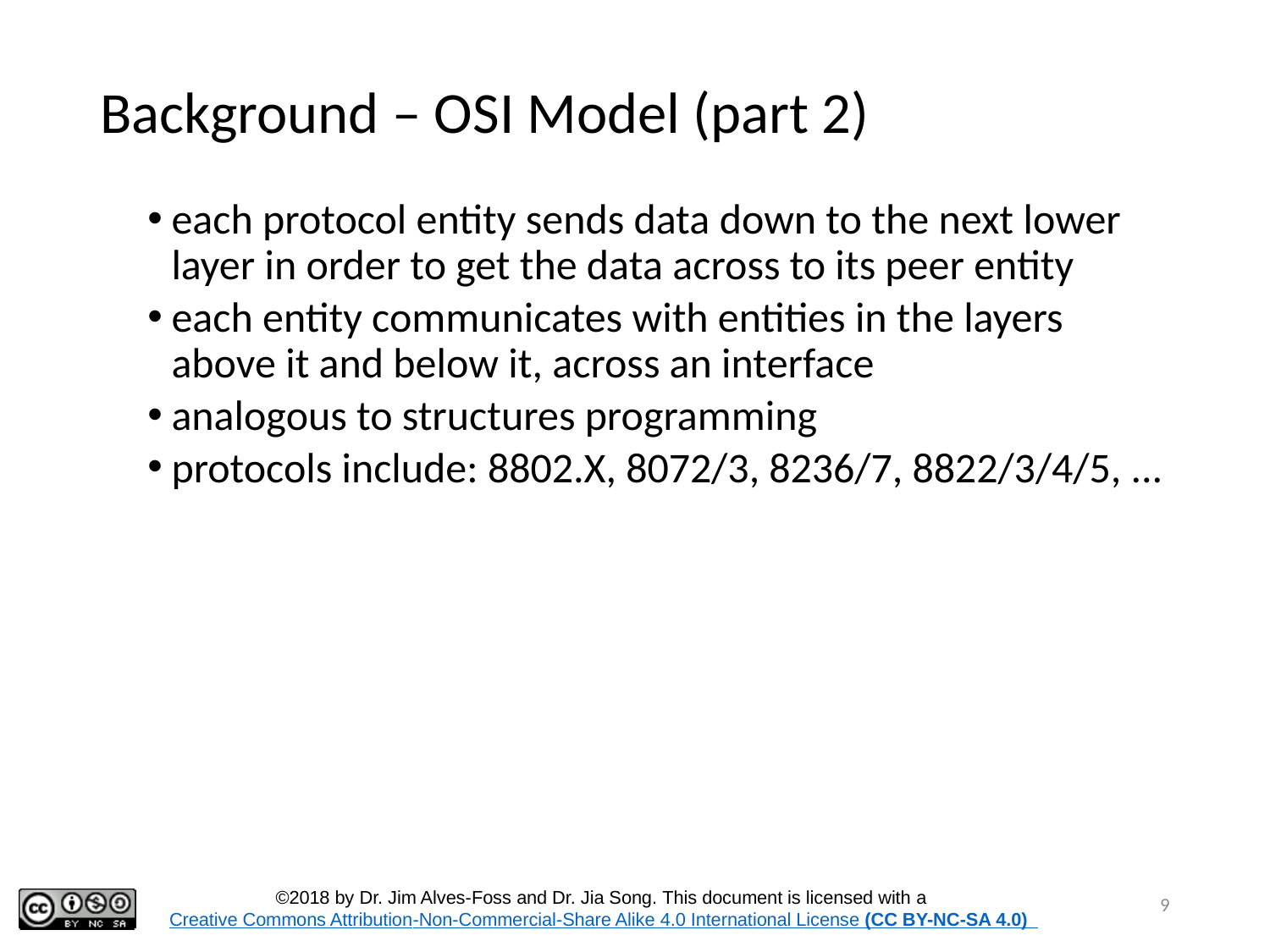

# Background – OSI Model (part 2)
each protocol entity sends data down to the next lower layer in order to get the data across to its peer entity
each entity communicates with entities in the layers above it and below it, across an interface
analogous to structures programming
protocols include: 8802.X, 8072/3, 8236/7, 8822/3/4/5, ...
9